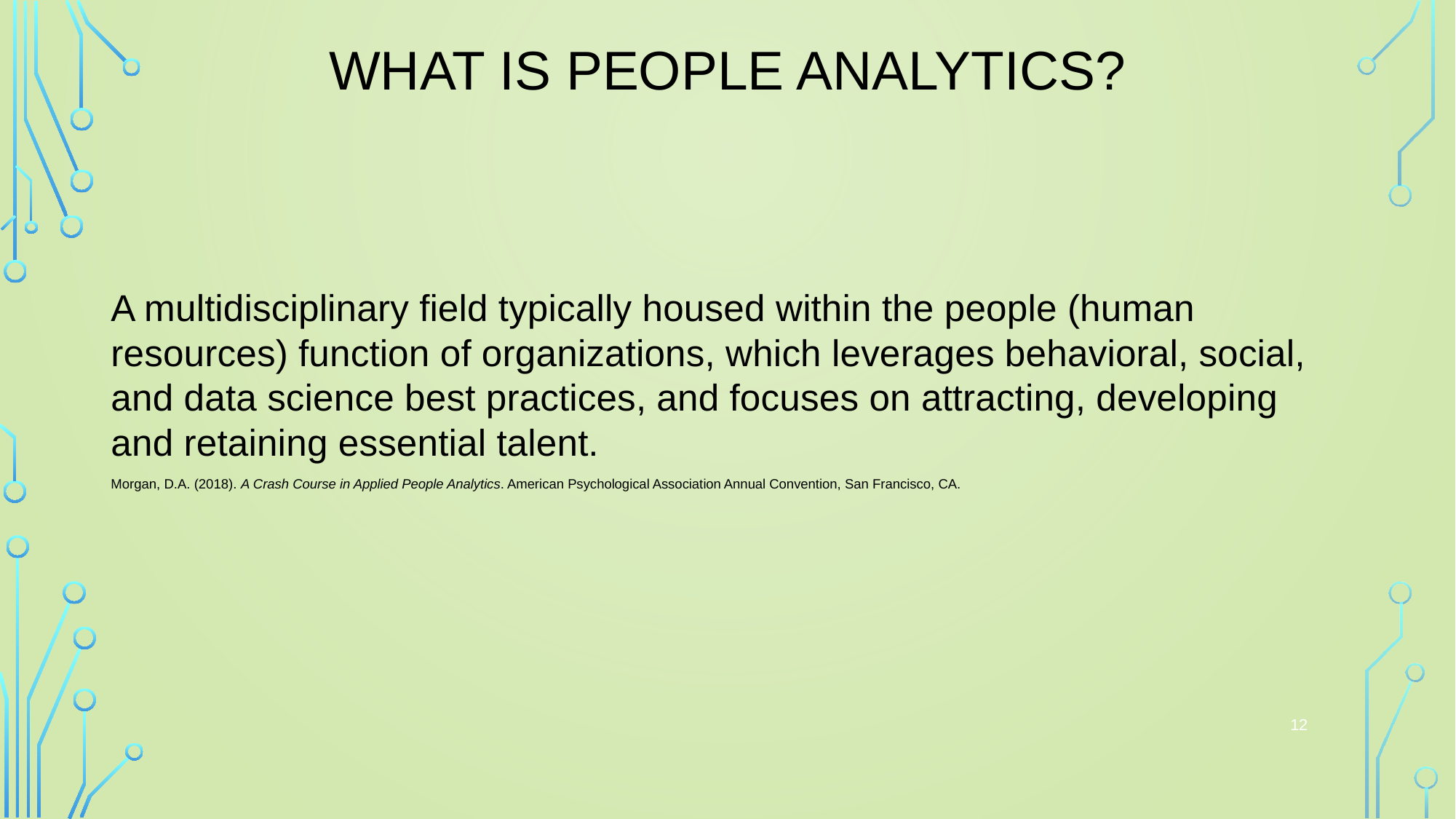

# What is people analytics?
A multidisciplinary field typically housed within the people (human resources) function of organizations, which leverages behavioral, social, and data science best practices, and focuses on attracting, developing and retaining essential talent.
Morgan, D.A. (2018). A Crash Course in Applied People Analytics. American Psychological Association Annual Convention, San Francisco, CA.

12